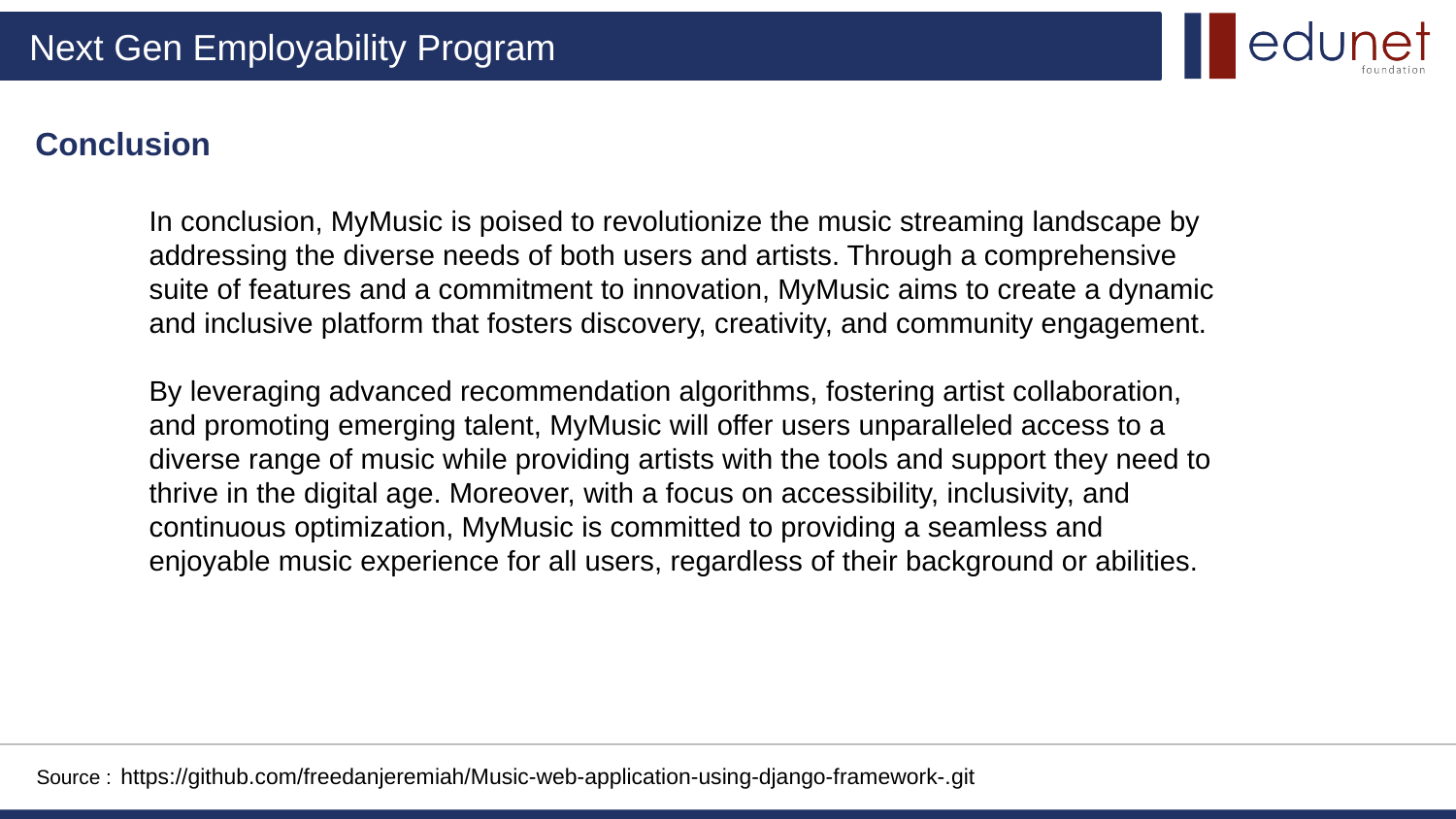

Conclusion
In conclusion, MyMusic is poised to revolutionize the music streaming landscape by addressing the diverse needs of both users and artists. Through a comprehensive suite of features and a commitment to innovation, MyMusic aims to create a dynamic and inclusive platform that fosters discovery, creativity, and community engagement.

By leveraging advanced recommendation algorithms, fostering artist collaboration, and promoting emerging talent, MyMusic will offer users unparalleled access to a diverse range of music while providing artists with the tools and support they need to thrive in the digital age. Moreover, with a focus on accessibility, inclusivity, and continuous optimization, MyMusic is committed to providing a seamless and enjoyable music experience for all users, regardless of their background or abilities.
Source :
https://github.com/freedanjeremiah/Music-web-application-using-django-framework-.git